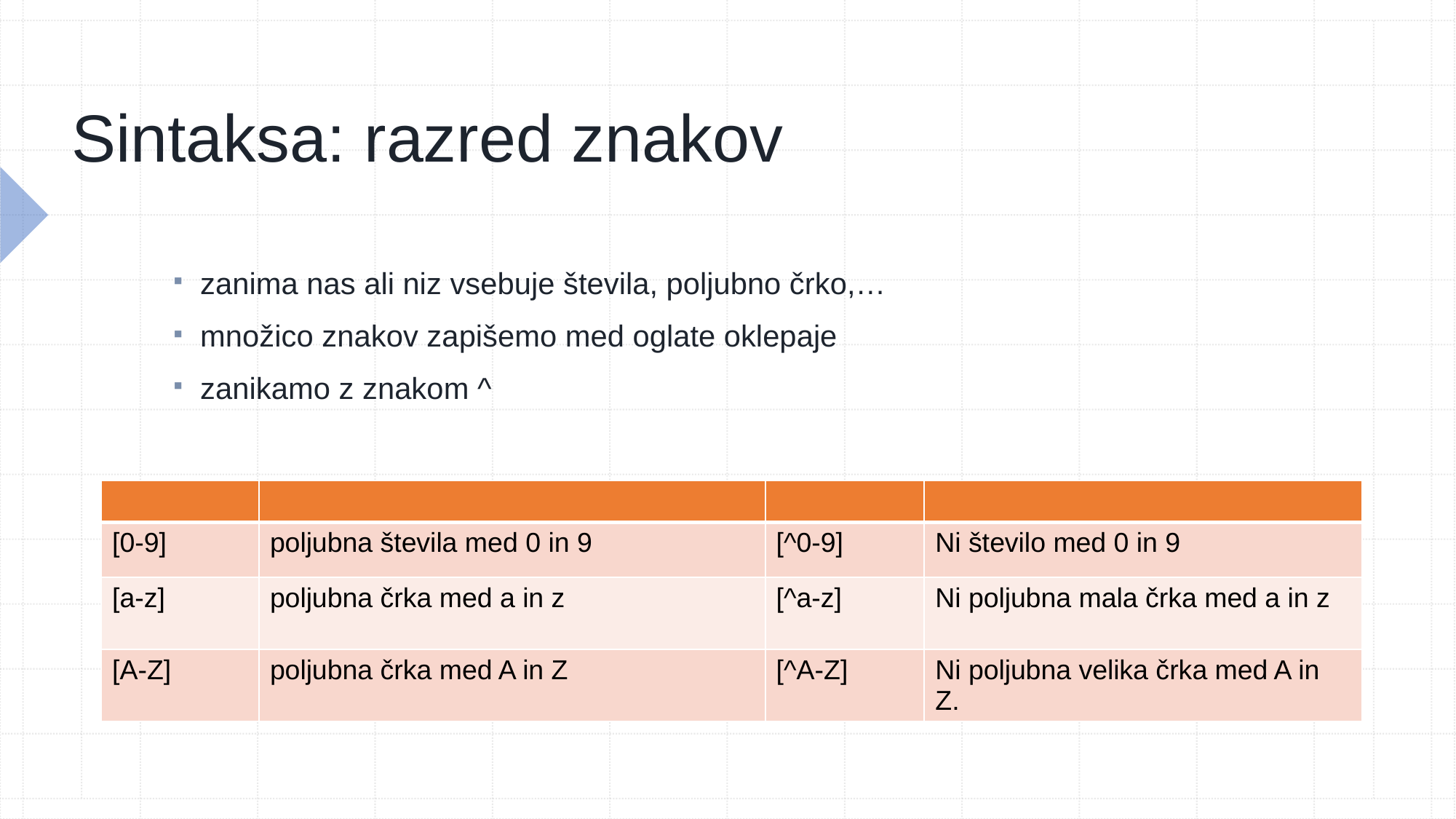

# Sintaksa: razred znakov
zanima nas ali niz vsebuje števila, poljubno črko,…
množico znakov zapišemo med oglate oklepaje
zanikamo z znakom ^
|  |  |  |  |
| --- | --- | --- | --- |
| [0-9] | poljubna števila med 0 in 9 | [^0-9] | Ni število med 0 in 9 |
| [a-z] | poljubna črka med a in z | [^a-z] | Ni poljubna mala črka med a in z |
| [A-Z] | poljubna črka med A in Z | [^A-Z] | Ni poljubna velika črka med A in Z. |